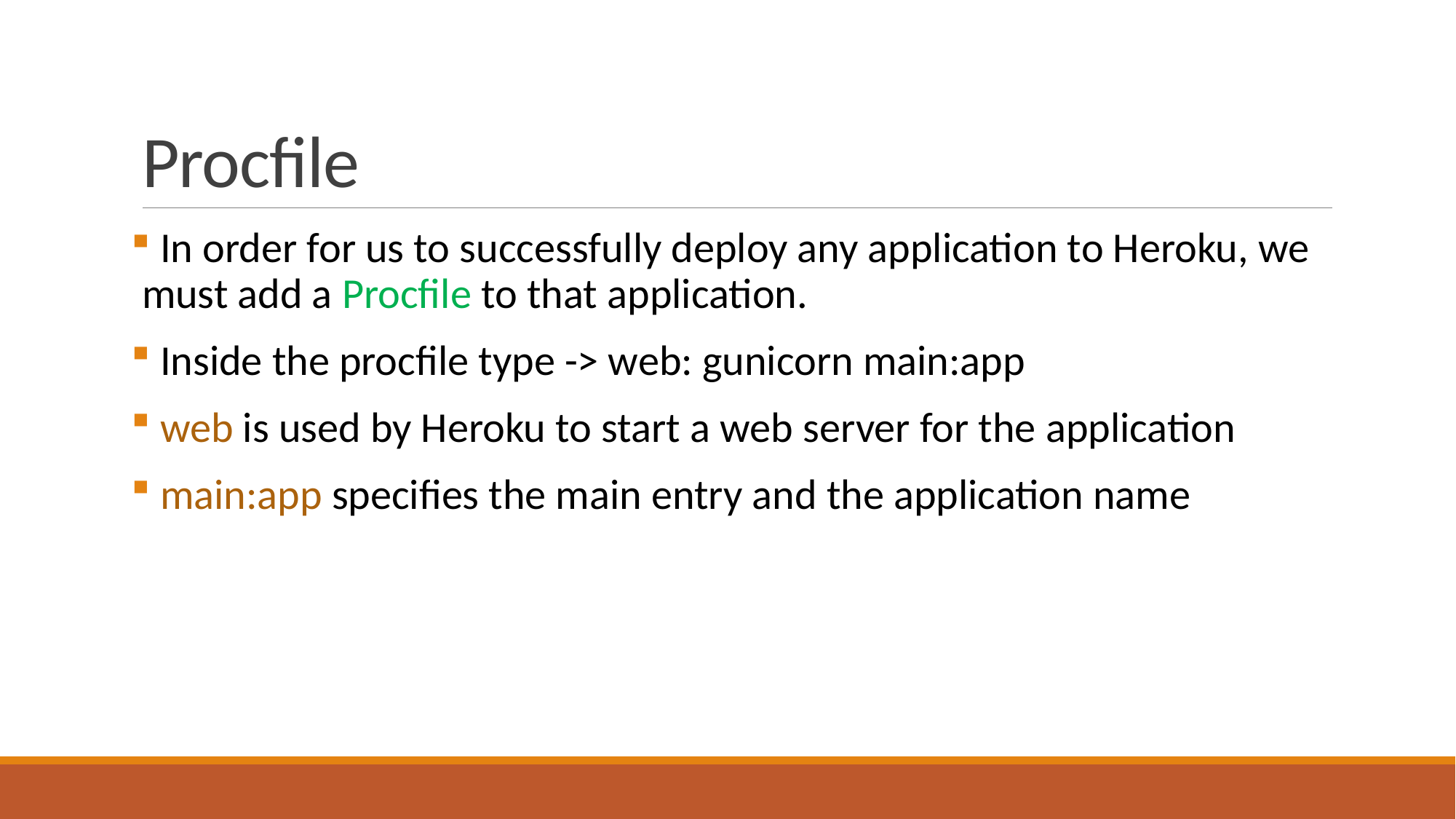

# Procfile
 In order for us to successfully deploy any application to Heroku, we must add a Procfile to that application.
 Inside the procfile type -> web: gunicorn main:app
 web is used by Heroku to start a web server for the application
 main:app specifies the main entry and the application name